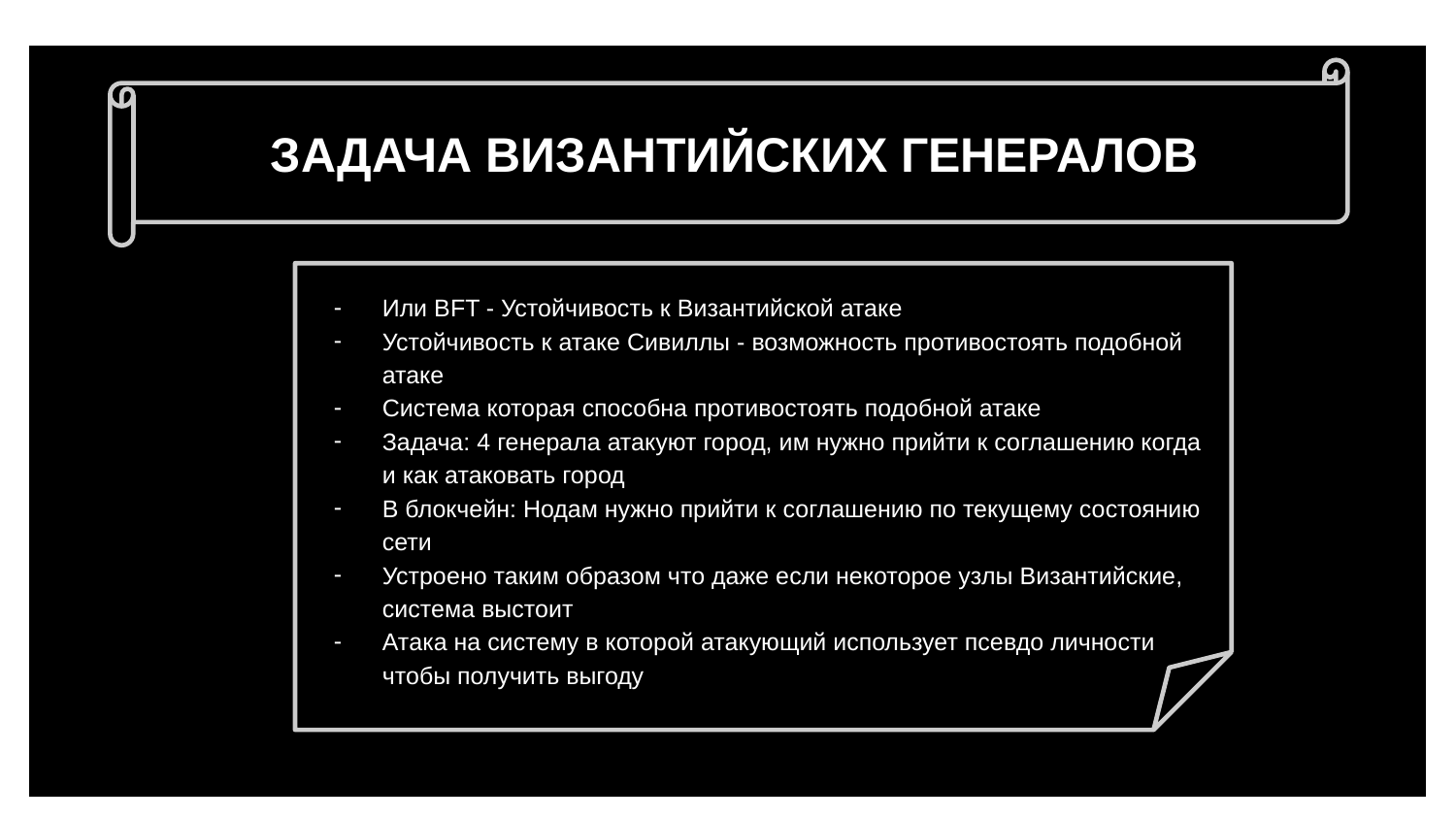

ЗАДАЧА ВИЗАНТИЙСКИХ ГЕНЕРАЛОВ

Или BFT - Устойчивость к Византийской атаке
Устойчивость к атаке Сивиллы - возможность противостоять подобной атаке
Система которая способна противостоять подобной атаке
Задача: 4 генерала атакуют город, им нужно прийти к соглашению когда и как атаковать город
В блокчейн: Нодам нужно прийти к соглашению по текущему состоянию сети
Устроено таким образом что даже если некоторое узлы Византийские, система выстоит
Атака на систему в которой атакующий использует псевдо личности чтобы получить выгоду